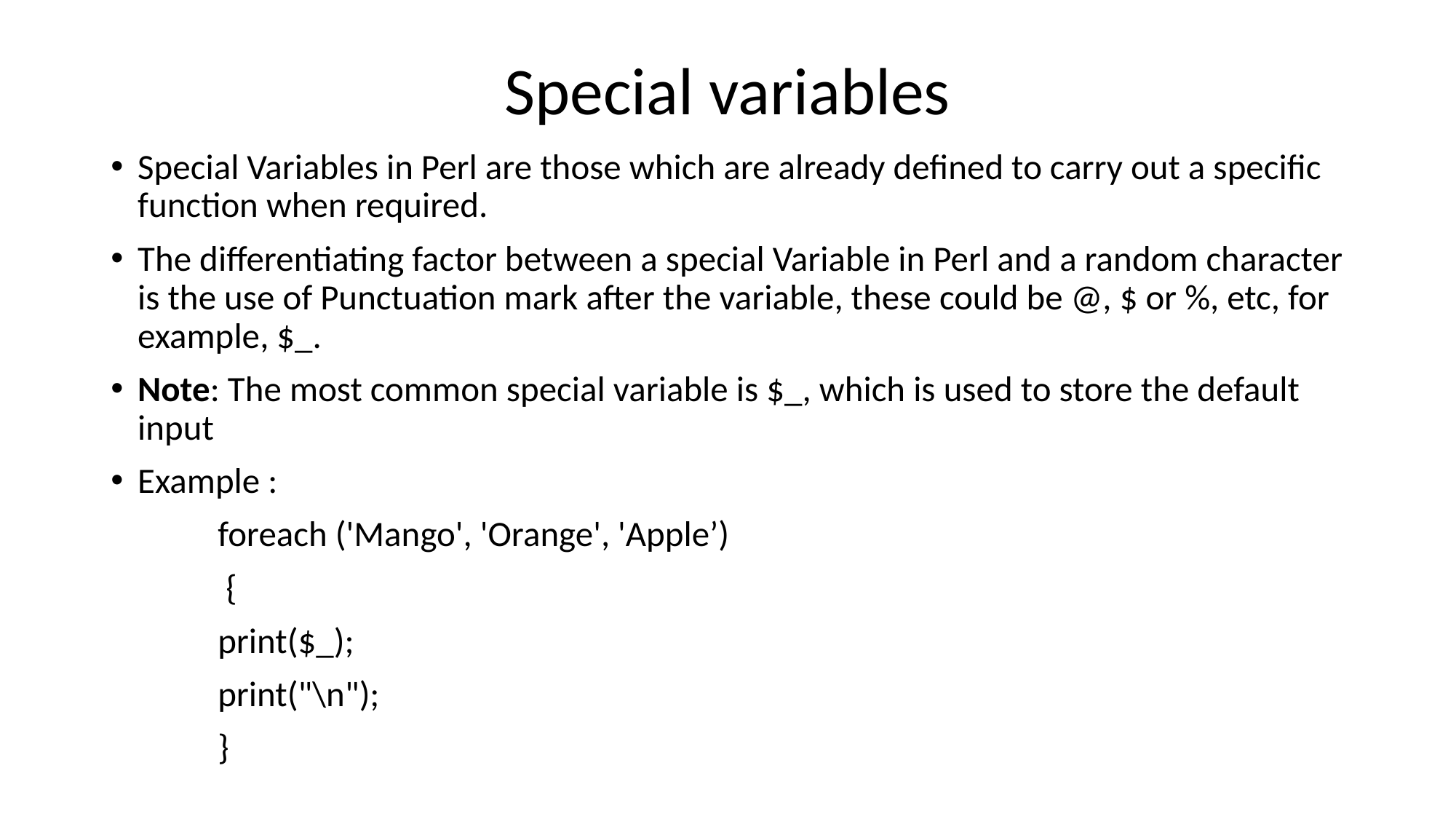

# Special variables
Special Variables in Perl are those which are already defined to carry out a specific function when required.
The differentiating factor between a special Variable in Perl and a random character is the use of Punctuation mark after the variable, these could be @, $ or %, etc, for example, $_.
Note: The most common special variable is $_, which is used to store the default    input
Example :
	foreach ('Mango', 'Orange', 'Apple’)
	 {
		print($_);
		print("\n");
	}